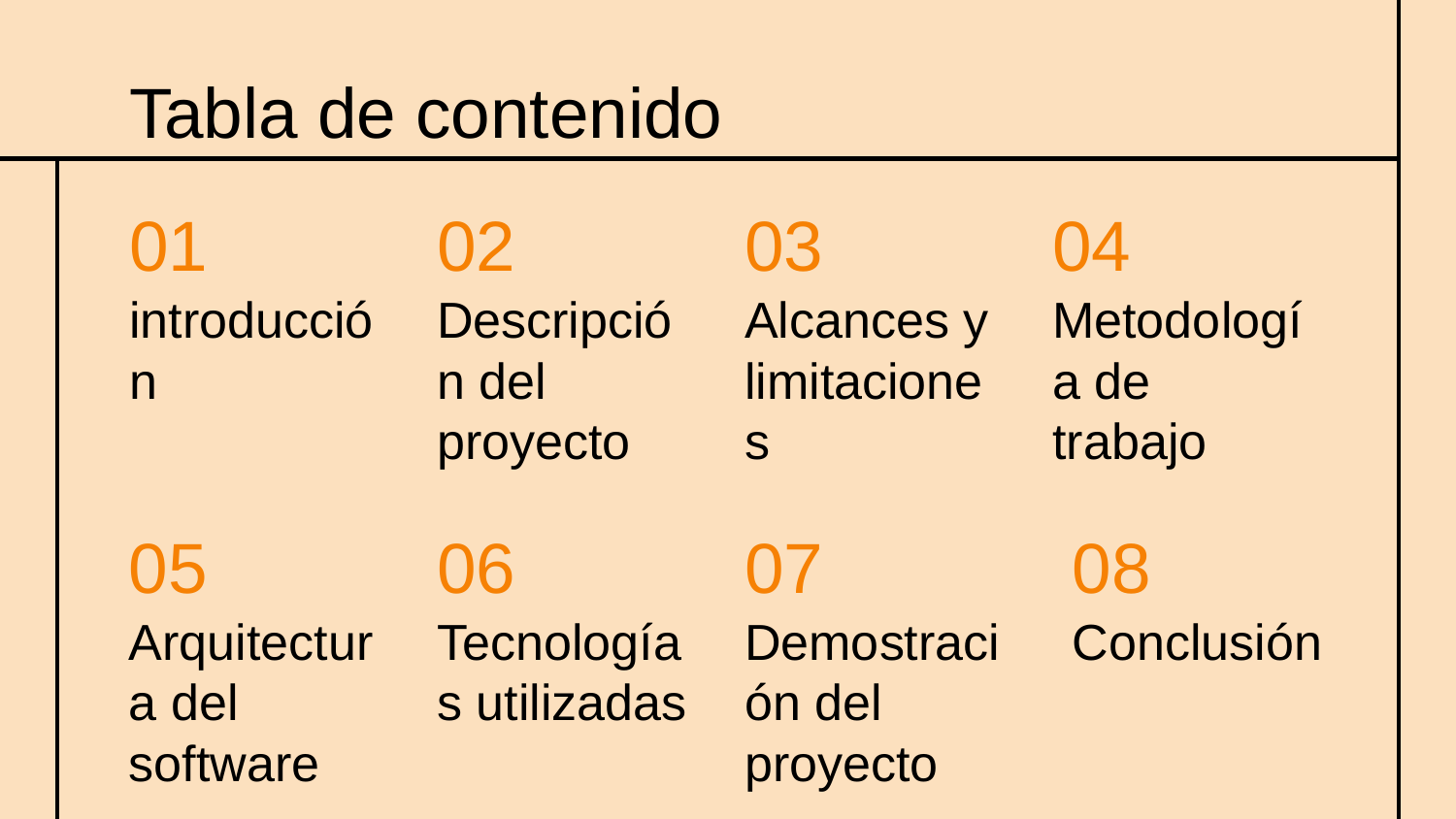

# Tabla de contenido
03
04
01
02
Alcances y limitaciones
Metodología de trabajo
introducción
Descripción del proyecto
05
06
07
08
Arquitectura del software
Tecnologías utilizadas
Demostración del proyecto
Conclusión